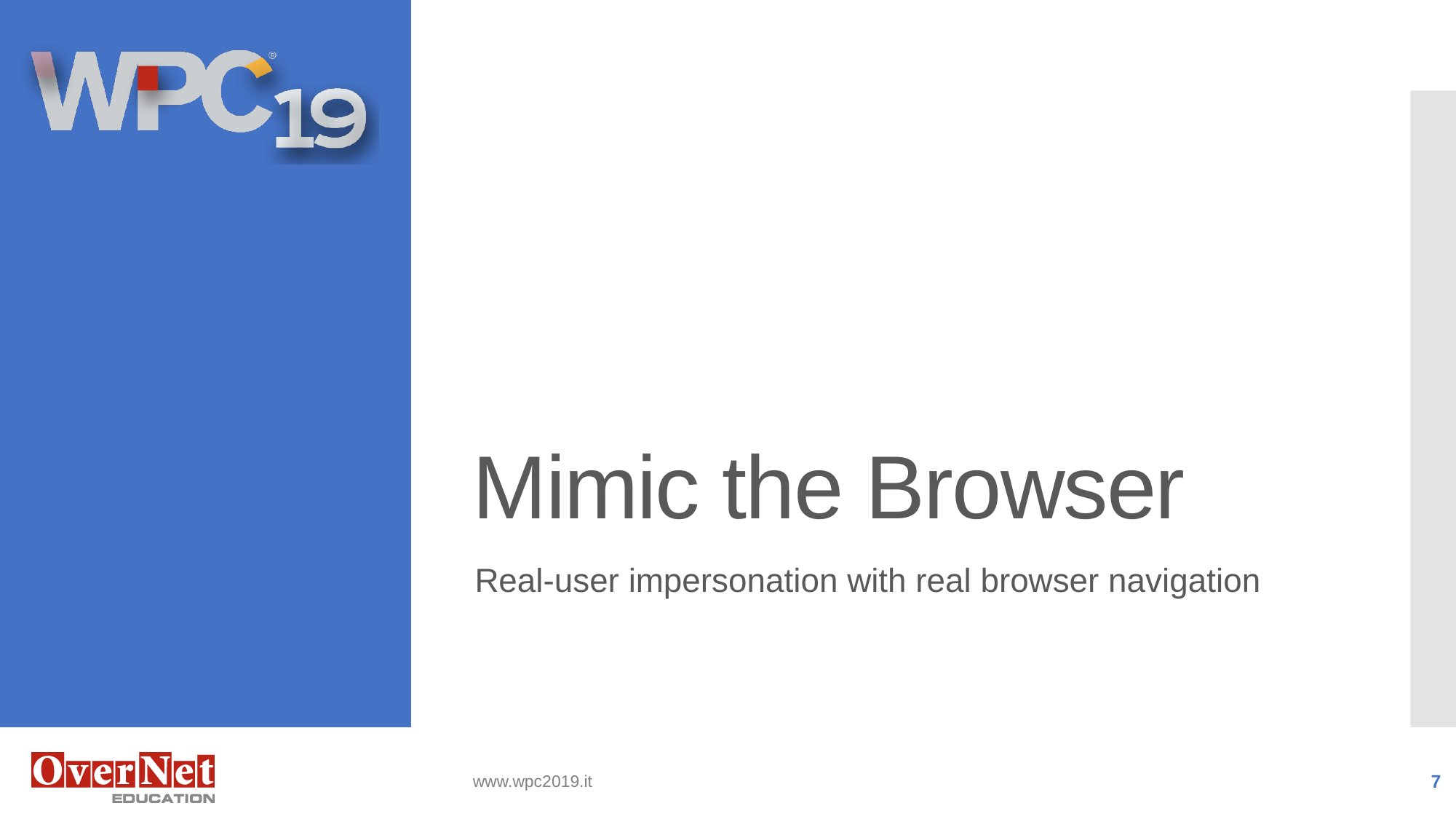

# Mimic the Browser
Real-user impersonation with real browser navigation
www.wpc2019.it
7